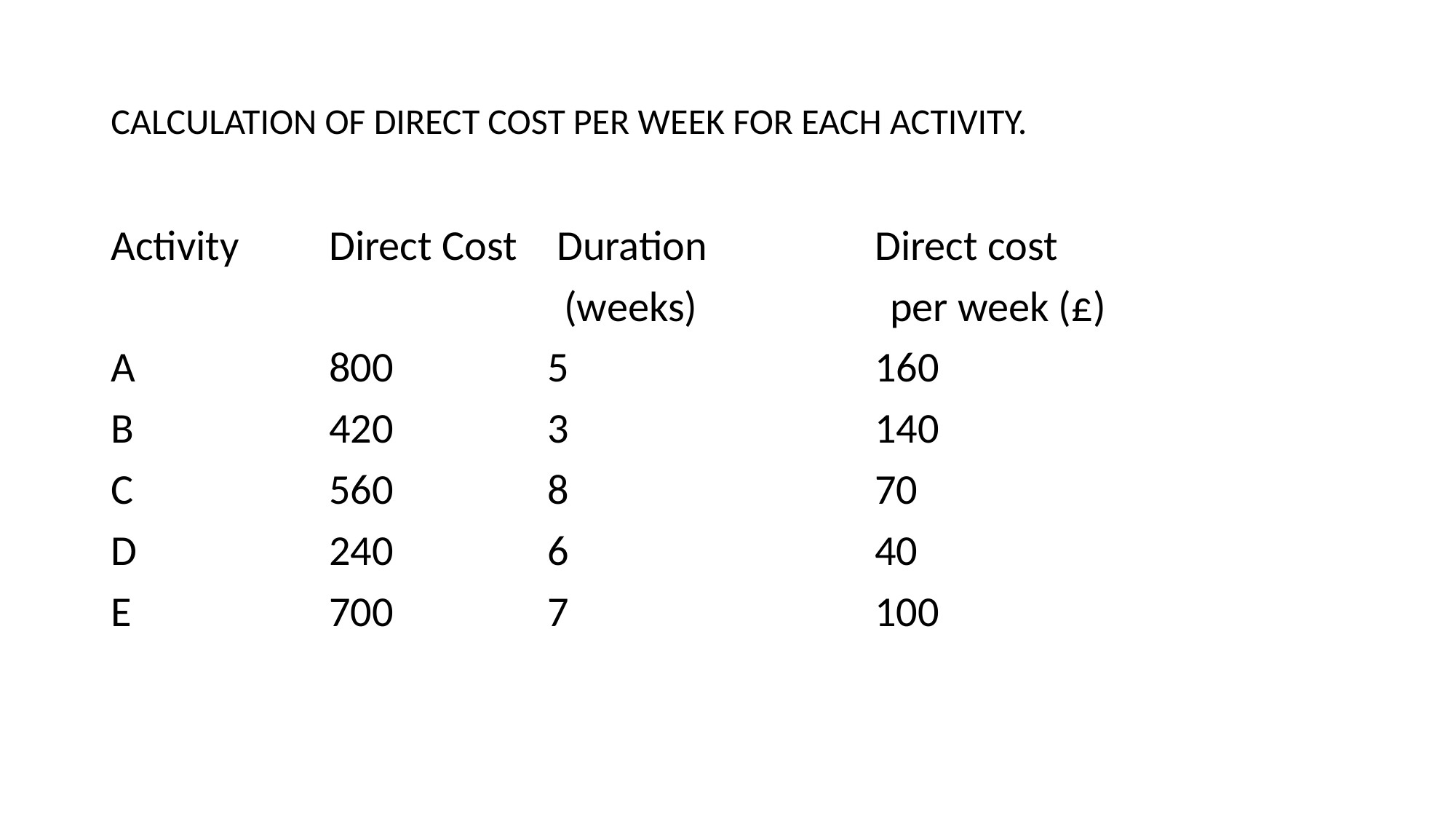

# CALCULATION OF DIRECT COST PER WEEK FOR EACH ACTIVITY.
Activity	Direct Cost 	 Duration		Direct cost
                                               (weeks)                    per week (£)
A		800		5			160
B		420		3			140
C		560		8			70
D		240		6			40
E		700		7			100